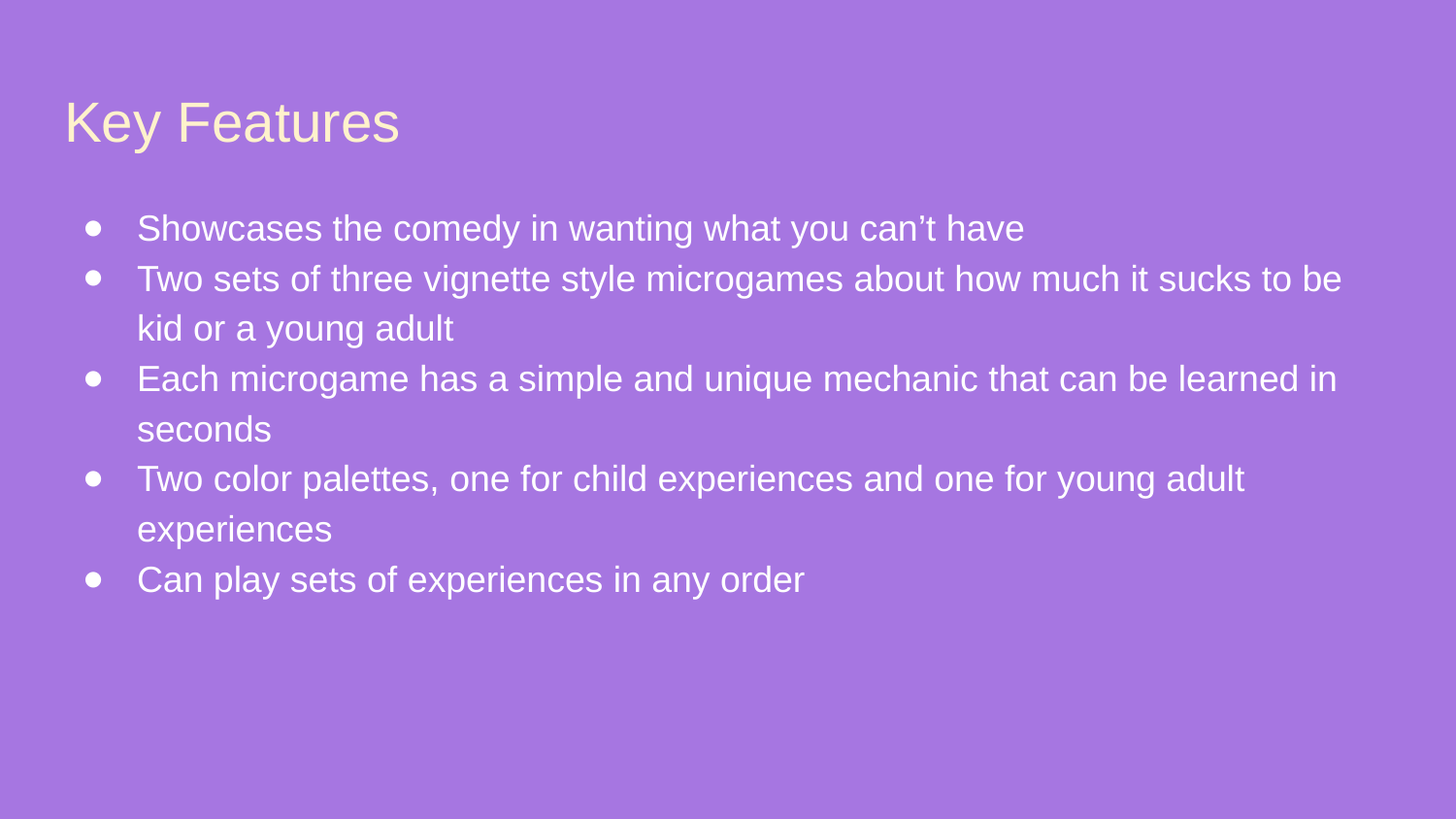

# Key Features
Showcases the comedy in wanting what you can’t have
Two sets of three vignette style microgames about how much it sucks to be kid or a young adult
Each microgame has a simple and unique mechanic that can be learned in seconds
Two color palettes, one for child experiences and one for young adult experiences
Can play sets of experiences in any order